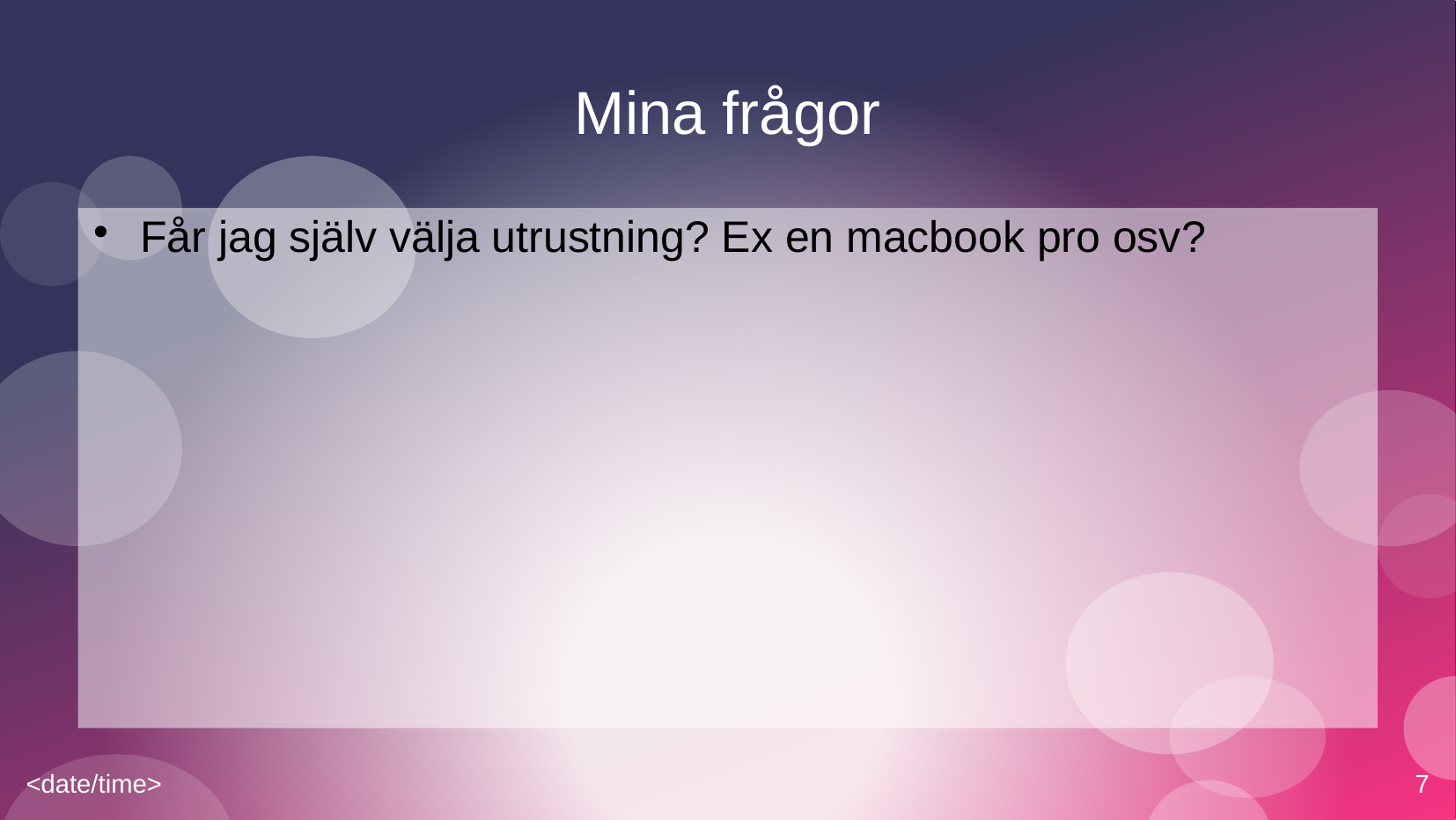

# Mina frågor
Får jag själv välja utrustning? Ex en macbook pro osv?